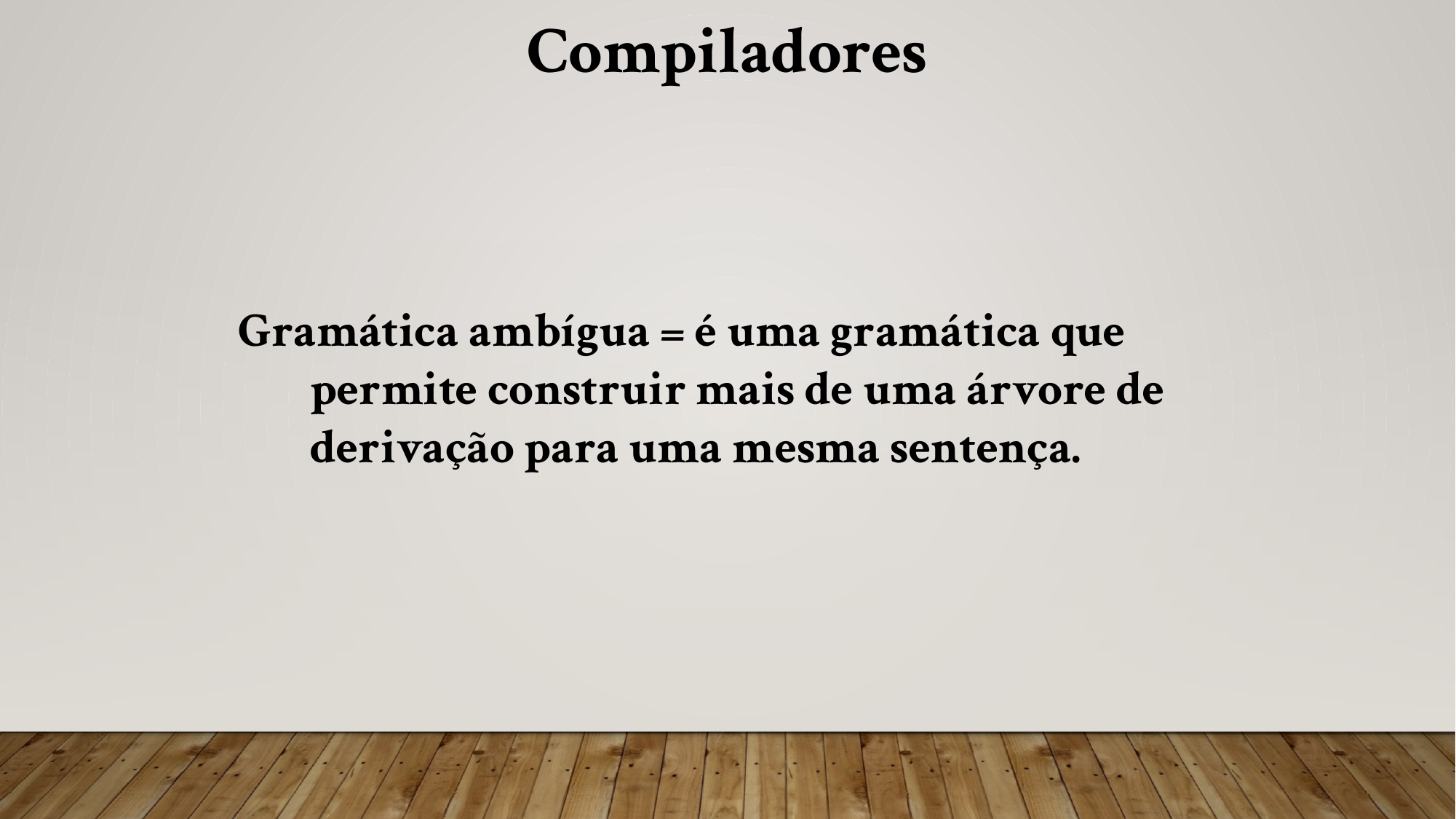

Compiladores

Gramática ambígua = é uma gramática que permite construir mais de uma árvore de derivação para uma mesma sentença.